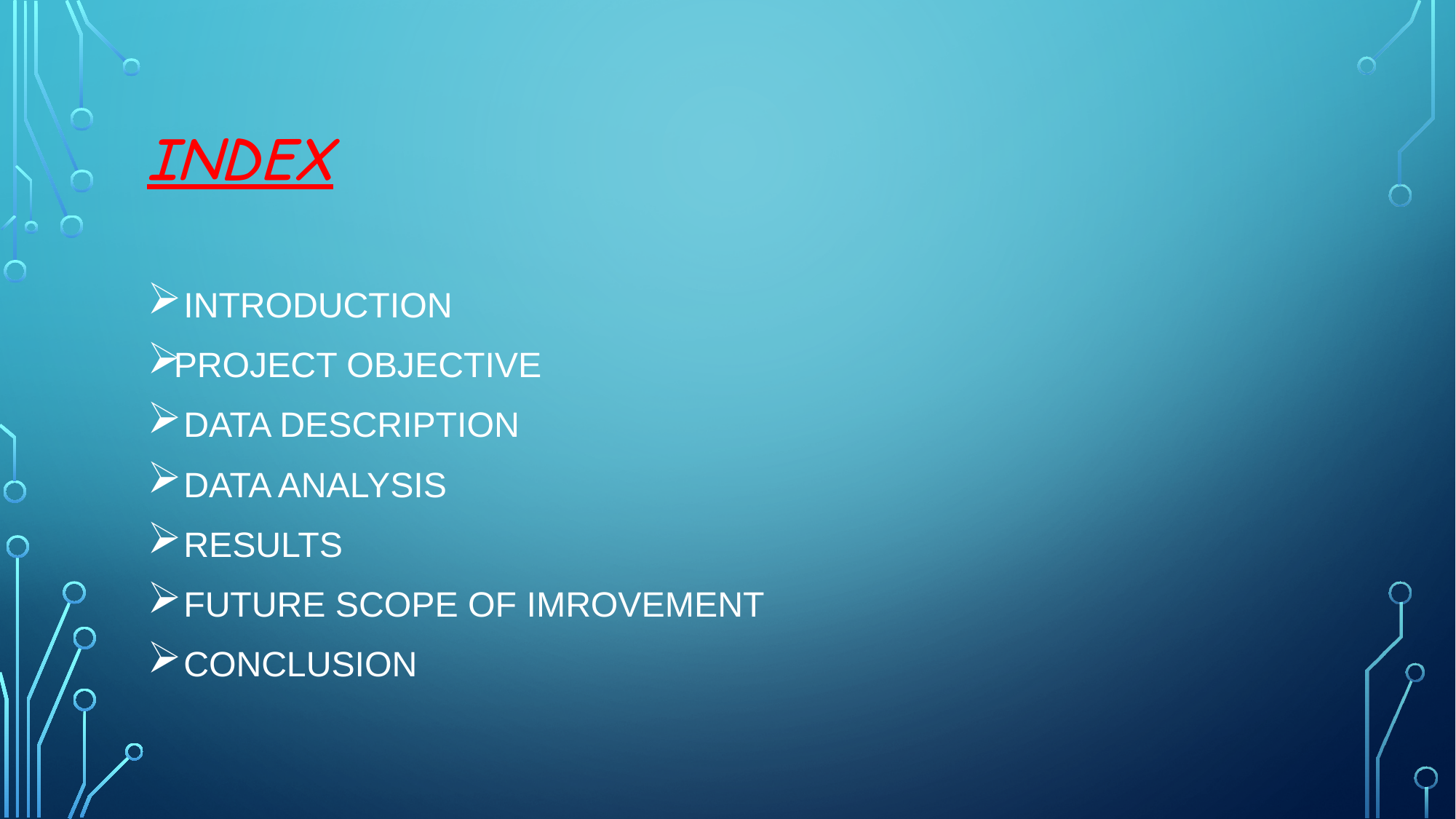

# INDEX
 INTRODUCTION
PROJECT OBJECTIVE
 DATA DESCRIPTION
 DATA ANALYSIS
 RESULTS
 FUTURE SCOPE OF IMROVEMENT
 CONCLUSION